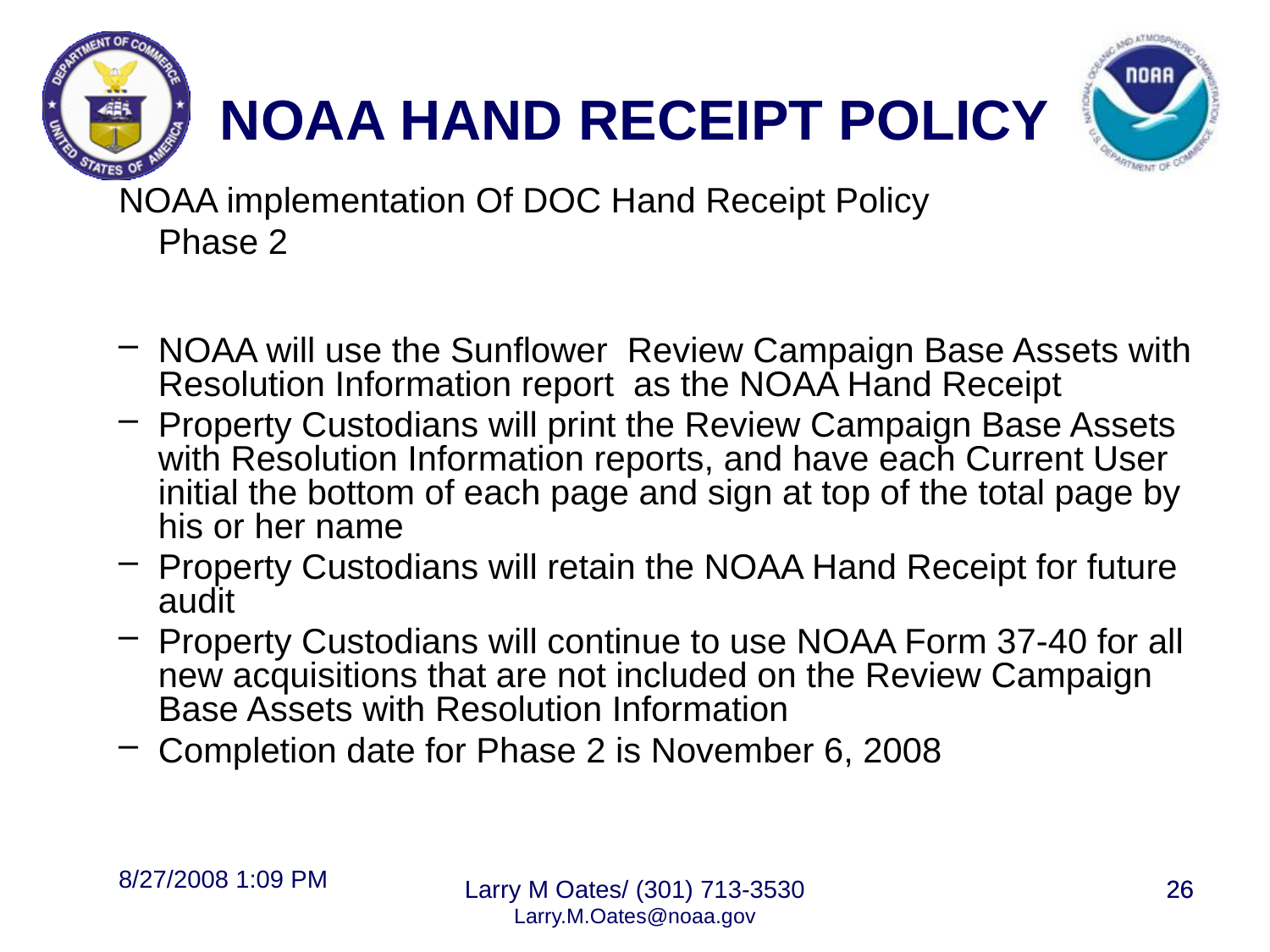

# NOAA HAND RECEIPT POLICY
NOAA implementation Of DOC Hand Receipt Policy
	Phase 2

NOAA will use the Sunflower  Review Campaign Base Assets with Resolution Information report  as the NOAA Hand Receipt
Property Custodians will print the Review Campaign Base Assets with Resolution Information reports, and have each Current User initial the bottom of each page and sign at top of the total page by his or her name
Property Custodians will retain the NOAA Hand Receipt for future audit
Property Custodians will continue to use NOAA Form 37-40 for all new acquisitions that are not included on the Review Campaign Base Assets with Resolution Information
Completion date for Phase 2 is November 6, 2008

8/27/2008 1:09 PM
Larry M Oates/ (301) 713-3530
Larry.M.Oates@noaa.gov
26
26